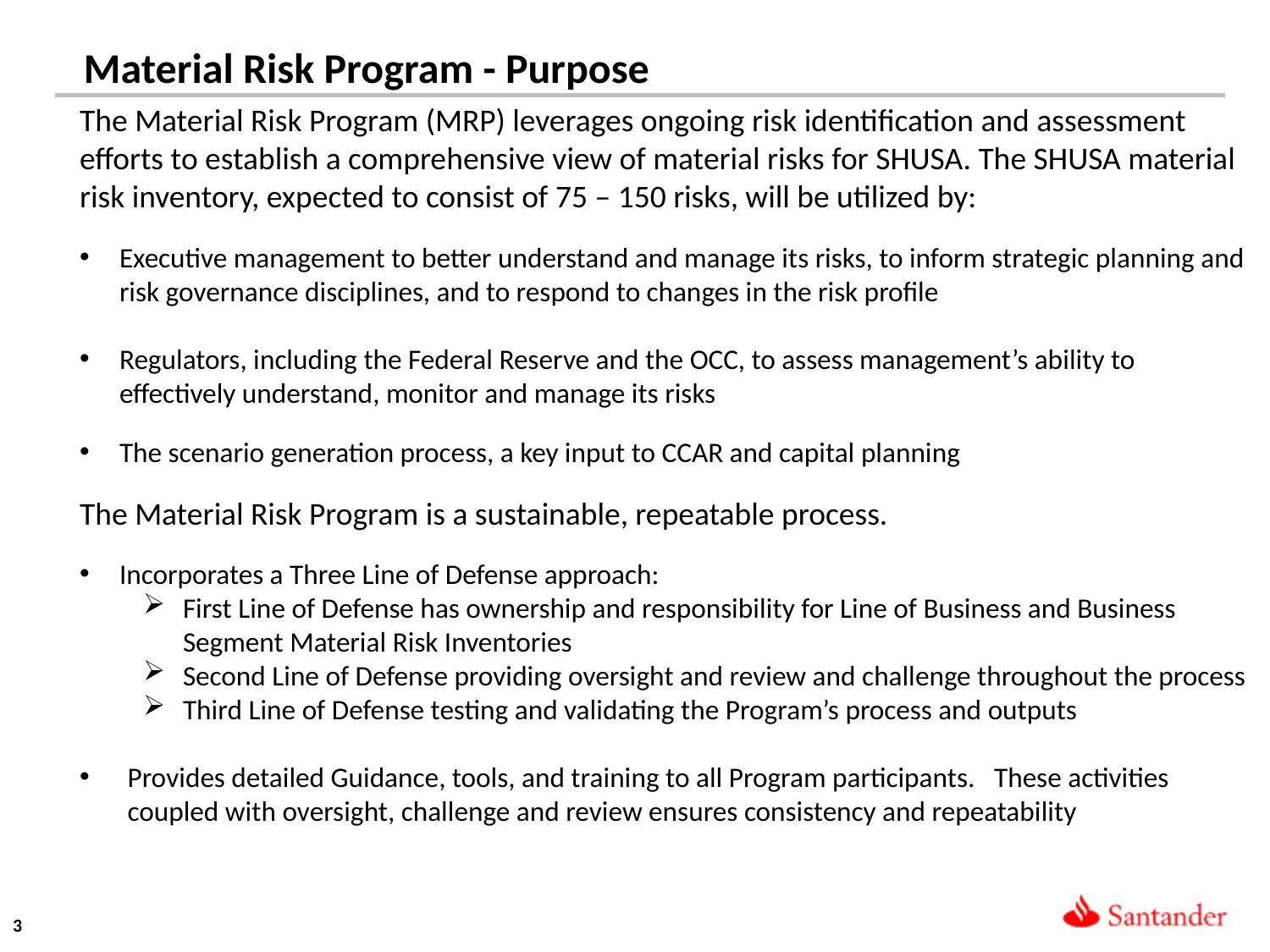

Material Risk Program - Purpose
The Material Risk Program (MRP) leverages ongoing risk identification and assessment efforts to establish a comprehensive view of material risks for SHUSA. The SHUSA material risk inventory, expected to consist of 75 – 150 risks, will be utilized by:

Executive management to better understand and manage its risks, to inform strategic planning and risk governance disciplines, and to respond to changes in the risk profile

Regulators, including the Federal Reserve and the OCC, to assess management’s ability to effectively understand, monitor and manage its risks

The scenario generation process, a key input to CCAR and capital planning

The Material Risk Program is a sustainable, repeatable process.

Incorporates a Three Line of Defense approach:
First Line of Defense has ownership and responsibility for Line of Business and Business Segment Material Risk Inventories
Second Line of Defense providing oversight and review and challenge throughout the process
Third Line of Defense testing and validating the Program’s process and outputs

Provides detailed Guidance, tools, and training to all Program participants.   These activities  coupled with oversight, challenge and review ensures consistency and repeatability